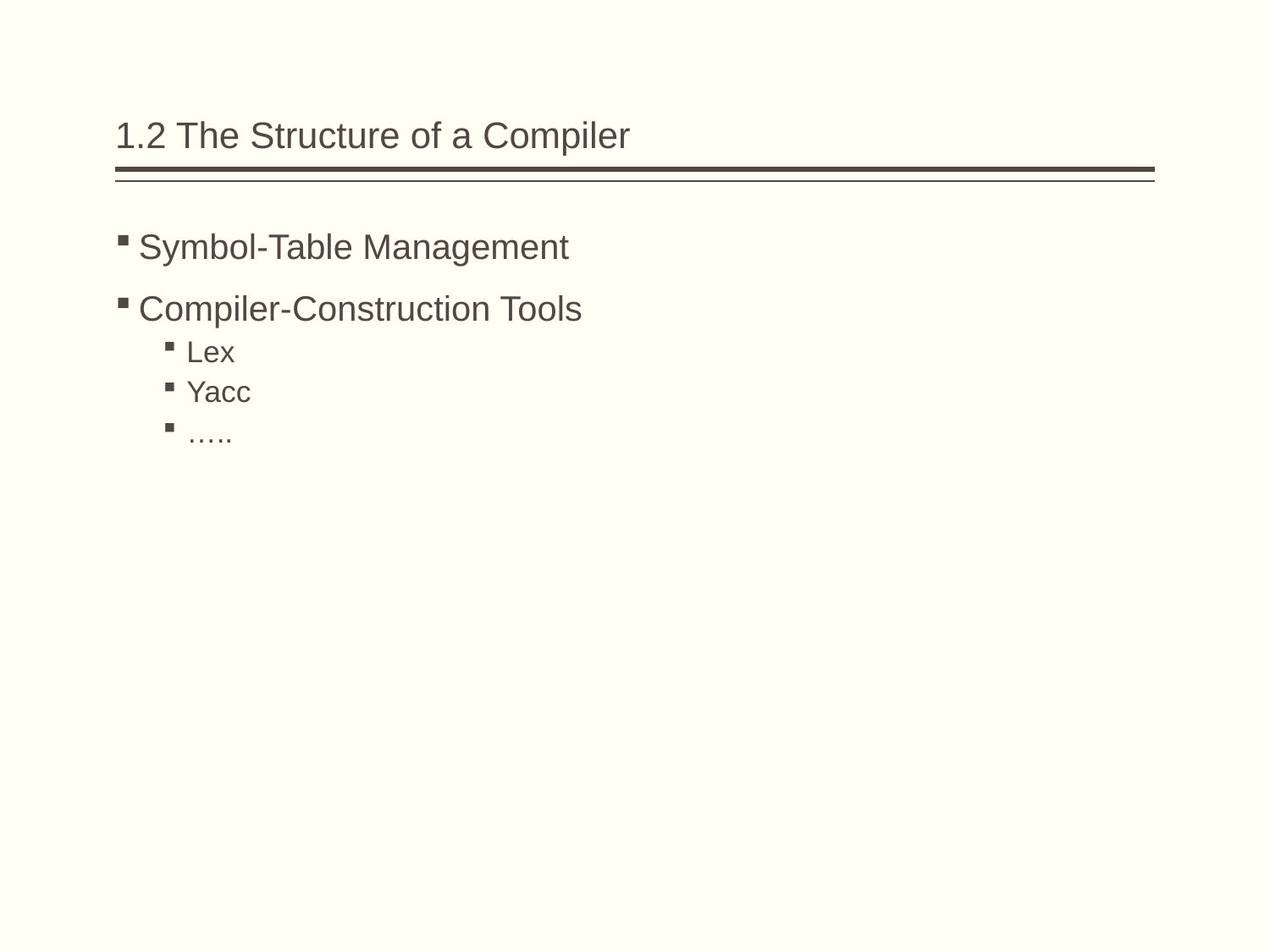

# 1.2 The Structure of a Compiler
Symbol-Table Management
Compiler-Construction Tools
Lex
Yacc
…..